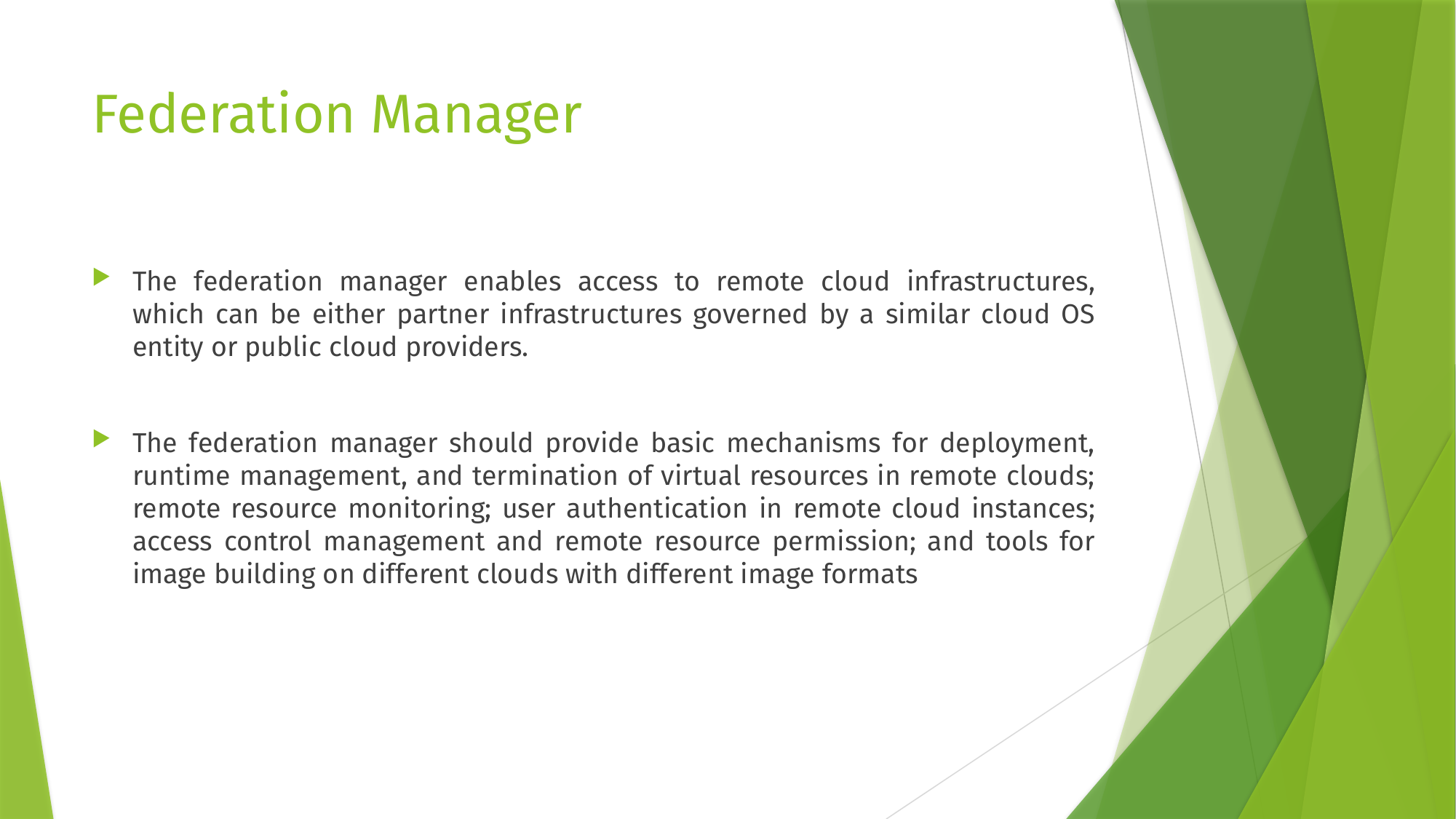

# Federation Manager
The federation manager enables access to remote cloud infrastructures, which can be either partner infrastructures governed by a similar cloud OS entity or public cloud providers.

The federation manager should provide basic mechanisms for deployment, runtime management, and termination of virtual resources in remote clouds; remote resource monitoring; user authentication in remote cloud instances; access control management and remote resource permission; and tools for image building on different clouds with different image formats